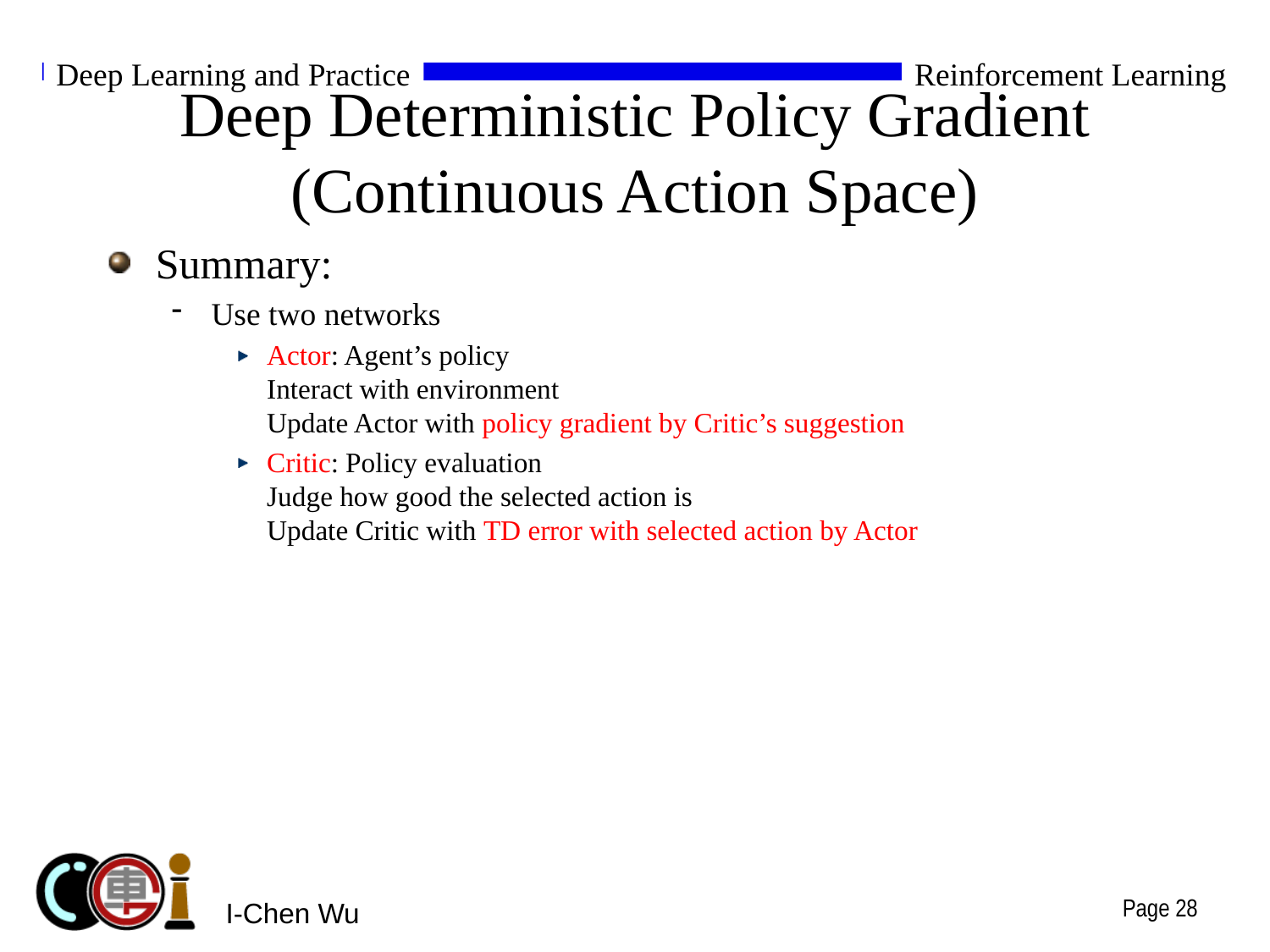

# Deep Deterministic Policy Gradient (Continuous Action Space)
Summary:
Use two networks
Actor: Agent’s policy
Interact with environment
Update Actor with policy gradient by Critic’s suggestion
Critic: Policy evaluation
Judge how good the selected action is
Update Critic with TD error with selected action by Actor